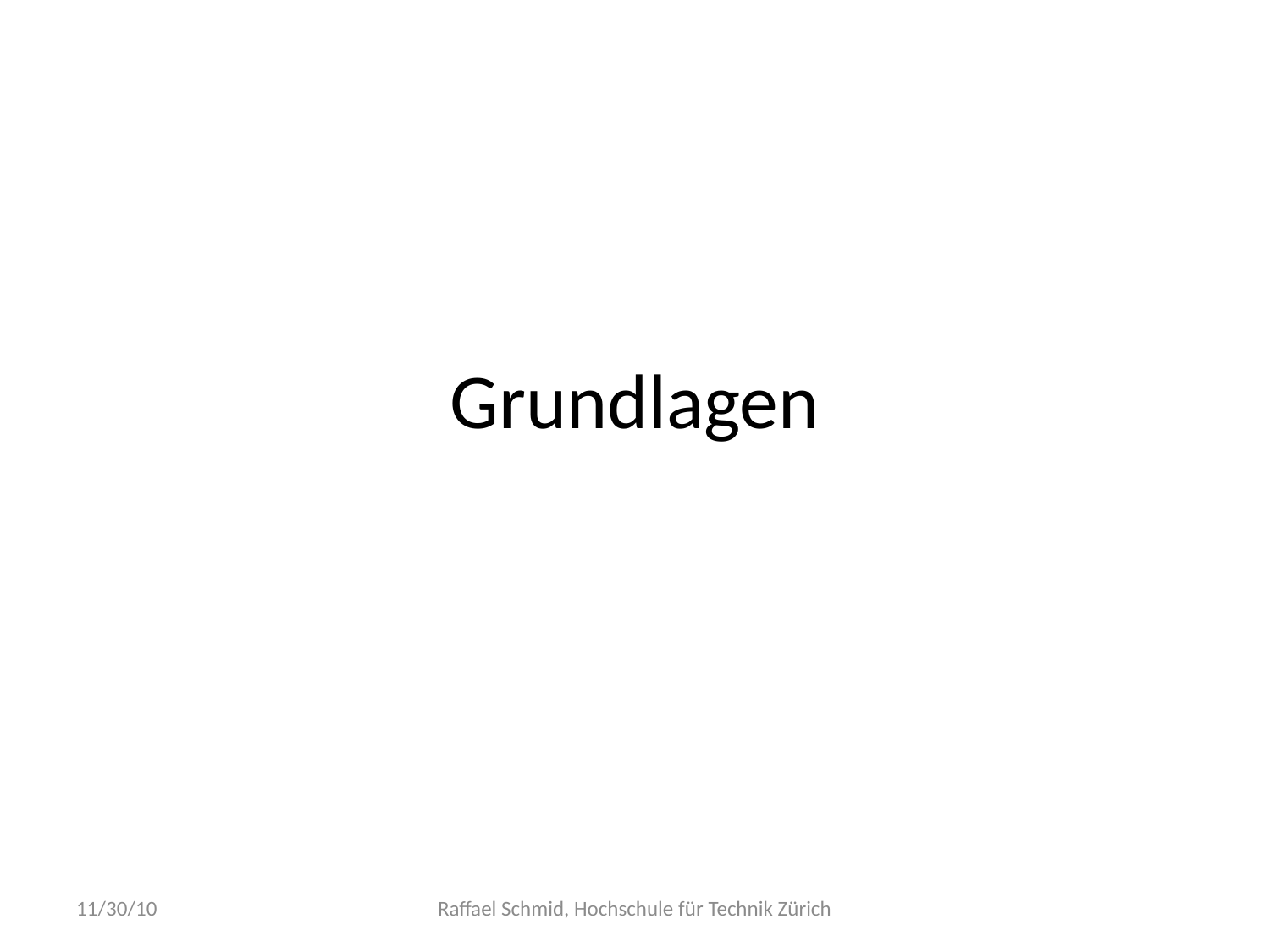

# Grundlagen

11/30/10
Raffael Schmid, Hochschule für Technik Zürich